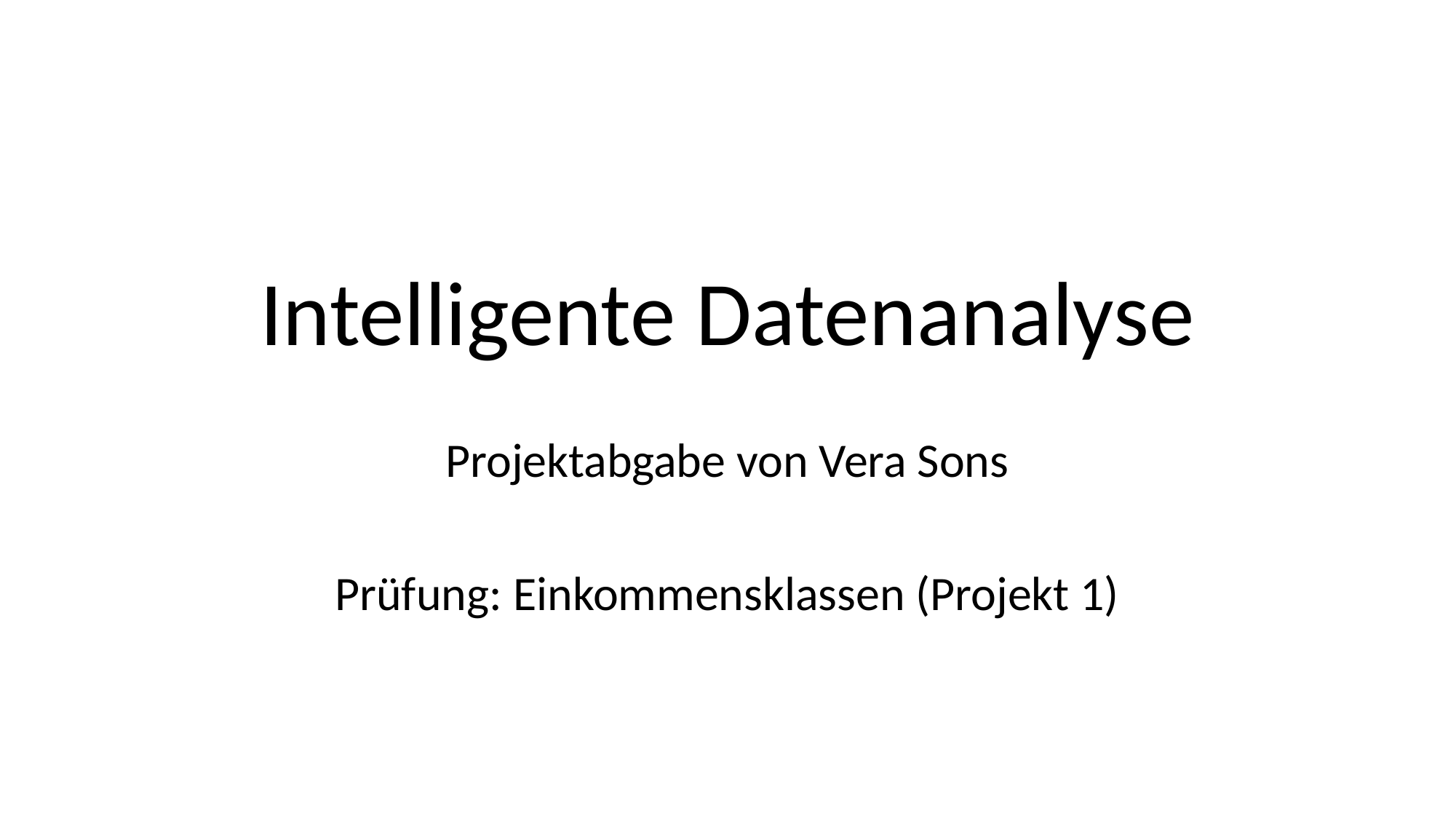

# Intelligente Datenanalyse
Projektabgabe von Vera Sons

Prüfung: Einkommensklassen (Projekt 1)